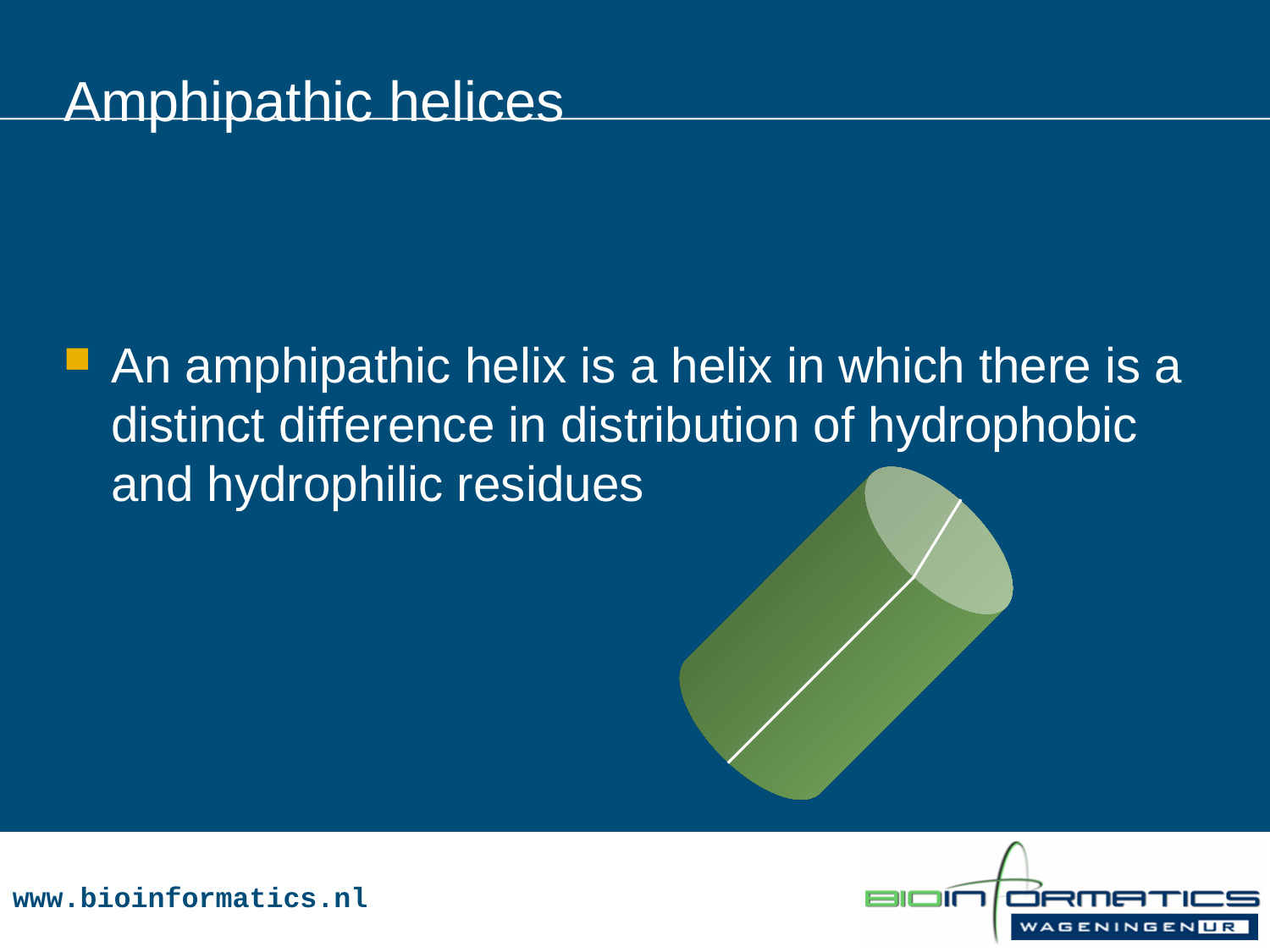

# Amphipathic helices
An amphipathic helix is a helix in which there is a distinct difference in distribution of hydrophobic and hydrophilic residues